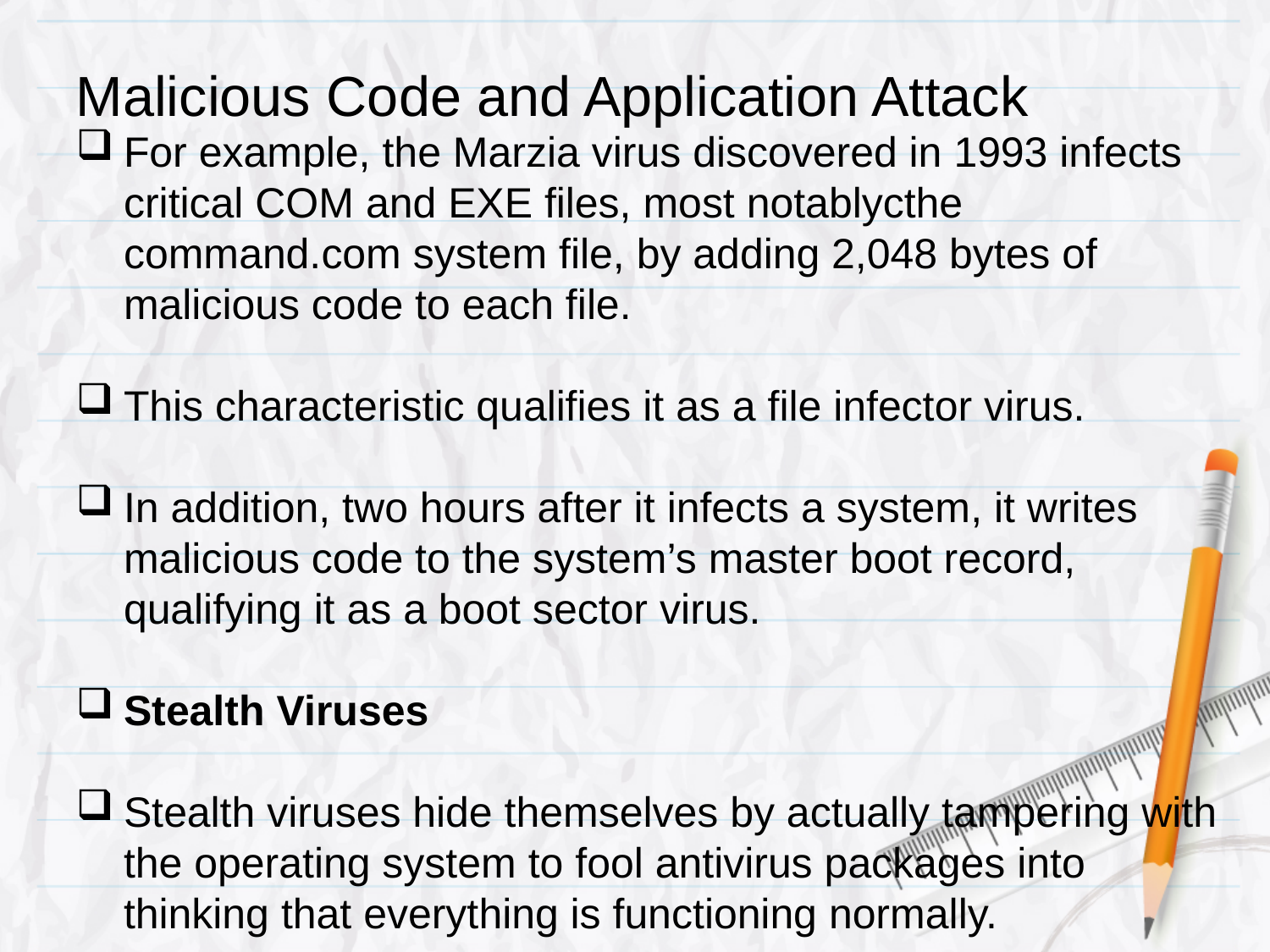

# Malicious Code and Application Attack
For example, the Marzia virus discovered in 1993 infects critical COM and EXE files, most notablycthe command.com system file, by adding 2,048 bytes of malicious code to each file.

This characteristic qualifies it as a file infector virus.

In addition, two hours after it infects a system, it writes malicious code to the system’s master boot record, qualifying it as a boot sector virus.

Stealth Viruses

Stealth viruses hide themselves by actually tampering with the operating system to fool antivirus packages into thinking that everything is functioning normally.